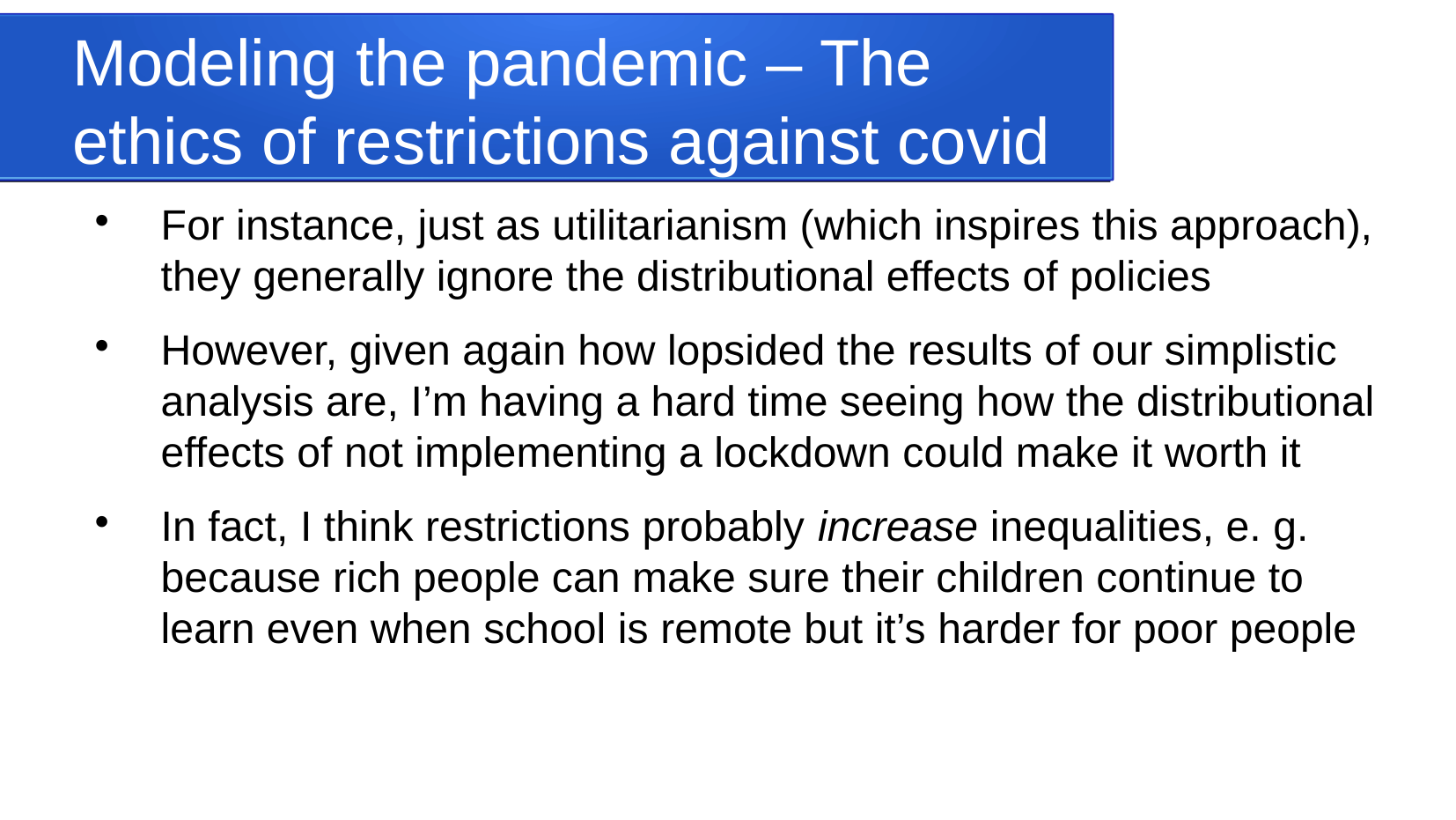

Modeling the pandemic – The ethics of restrictions against covid
For instance, just as utilitarianism (which inspires this approach), they generally ignore the distributional effects of policies
However, given again how lopsided the results of our simplistic analysis are, I’m having a hard time seeing how the distributional effects of not implementing a lockdown could make it worth it
In fact, I think restrictions probably increase inequalities, e. g. because rich people can make sure their children continue to learn even when school is remote but it’s harder for poor people